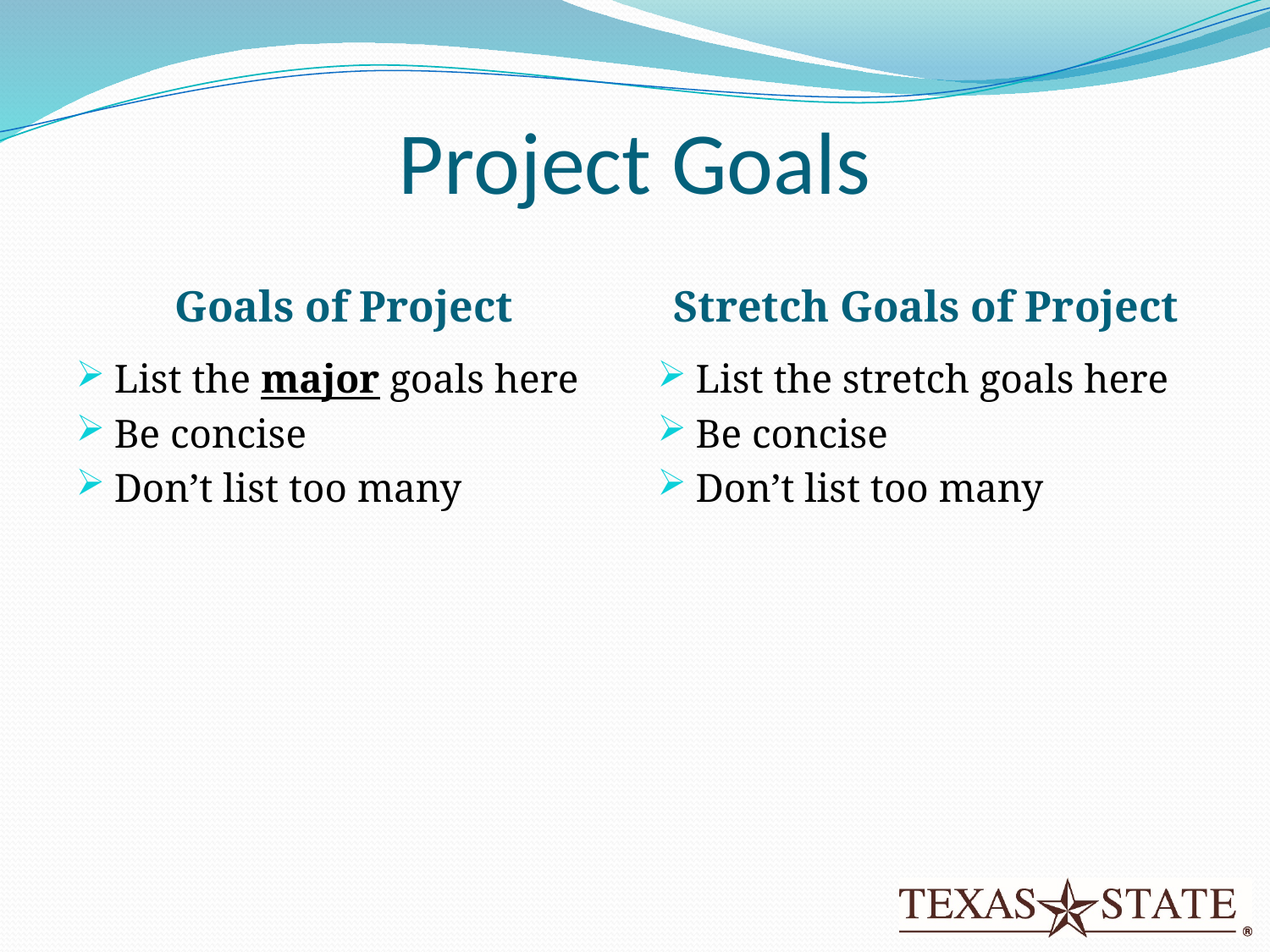

# Project Goals

Goals of Project

Stretch Goals of Project
List the major goals here
Be concise
Don’t list too many

List the stretch goals here
Be concise
Don’t list too many